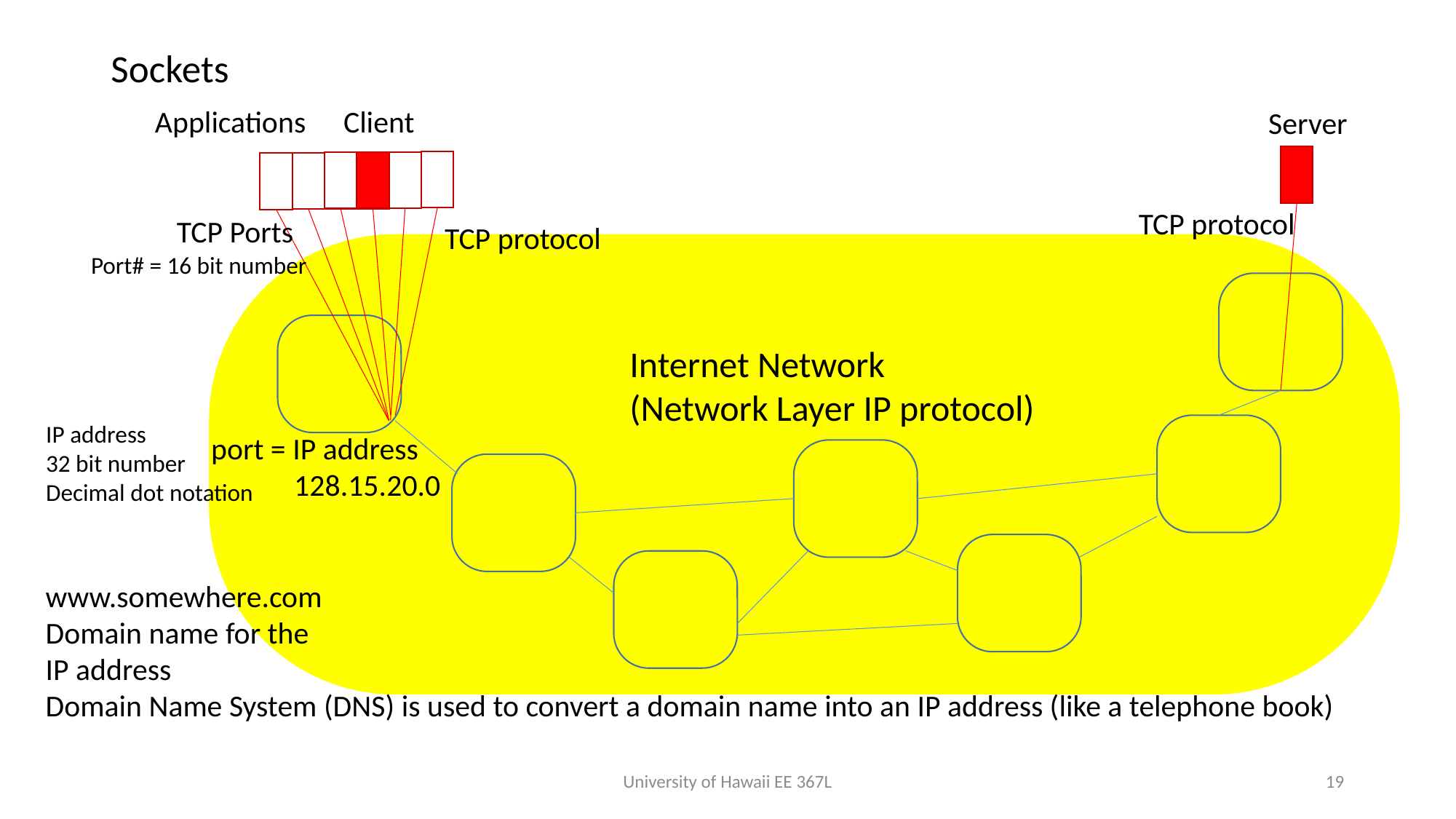

# Sockets
Client
Applications
Server

TCP protocol
TCP Ports
TCP protocol

Port# = 16 bit number

Internet Network
(Network Layer IP protocol)
IP address
32 bit number
Decimal dot notation

port = IP address
            128.15.20.0

www.somewhere.com
Domain name for the
IP address
Domain Name System (DNS) is used to convert a domain name into an IP address (like a telephone book)
University of Hawaii EE 367L
19